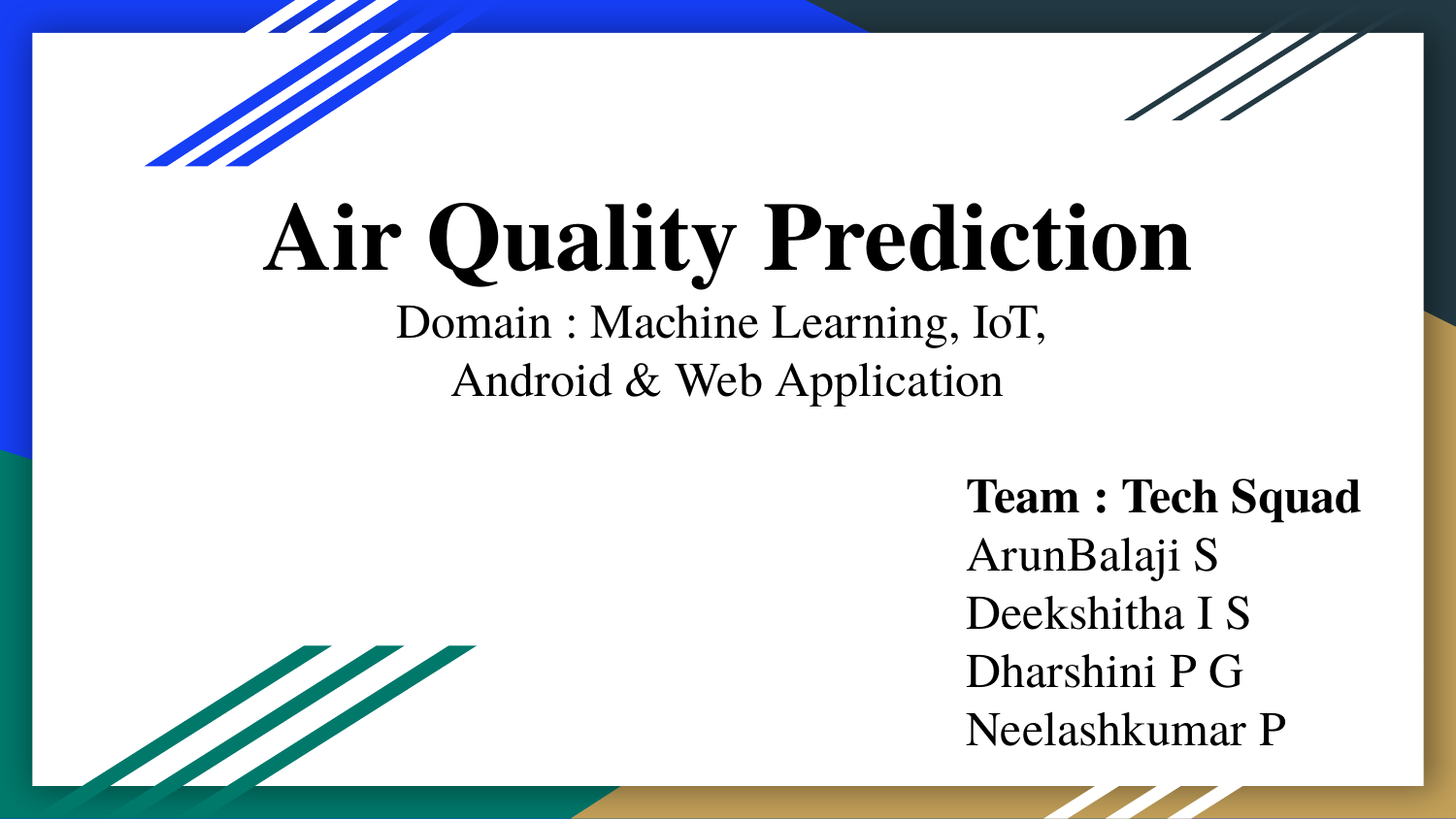

# Air Quality Prediction
Domain : Machine Learning, IoT,
Android & Web Application
Team : Tech Squad
ArunBalaji S
Deekshitha I S
Dharshini P G
Neelashkumar P